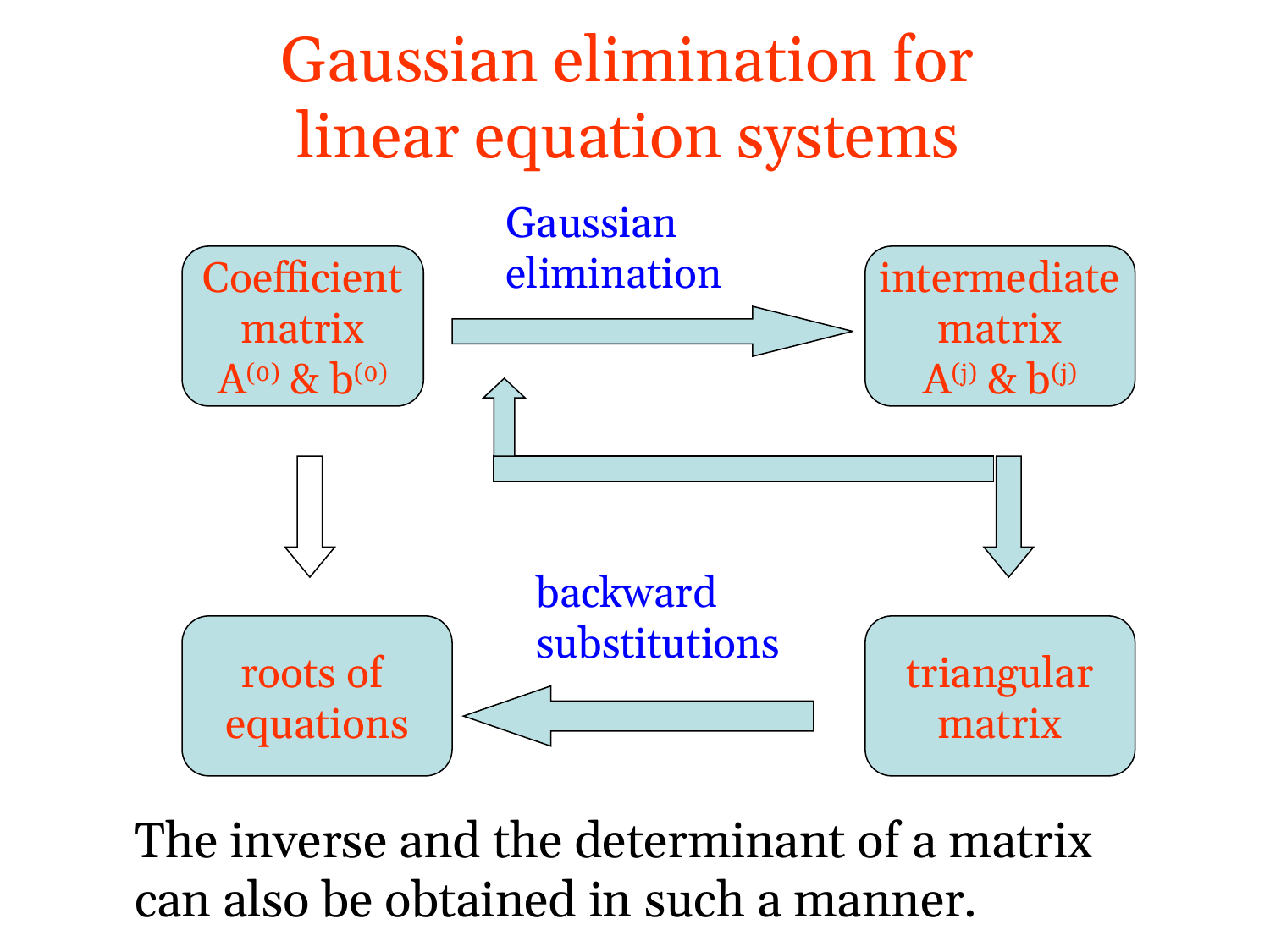

# Gaussian elimination for linear equation systems
Gaussian
elimination
Coefficient
matrix
A(0) & b(0)
intermediate
matrix
A(j) & b(j)

backward substitutions
roots of
equations
triangular
matrix

The inverse and the determinant of a matrix can also be obtained in such a manner.